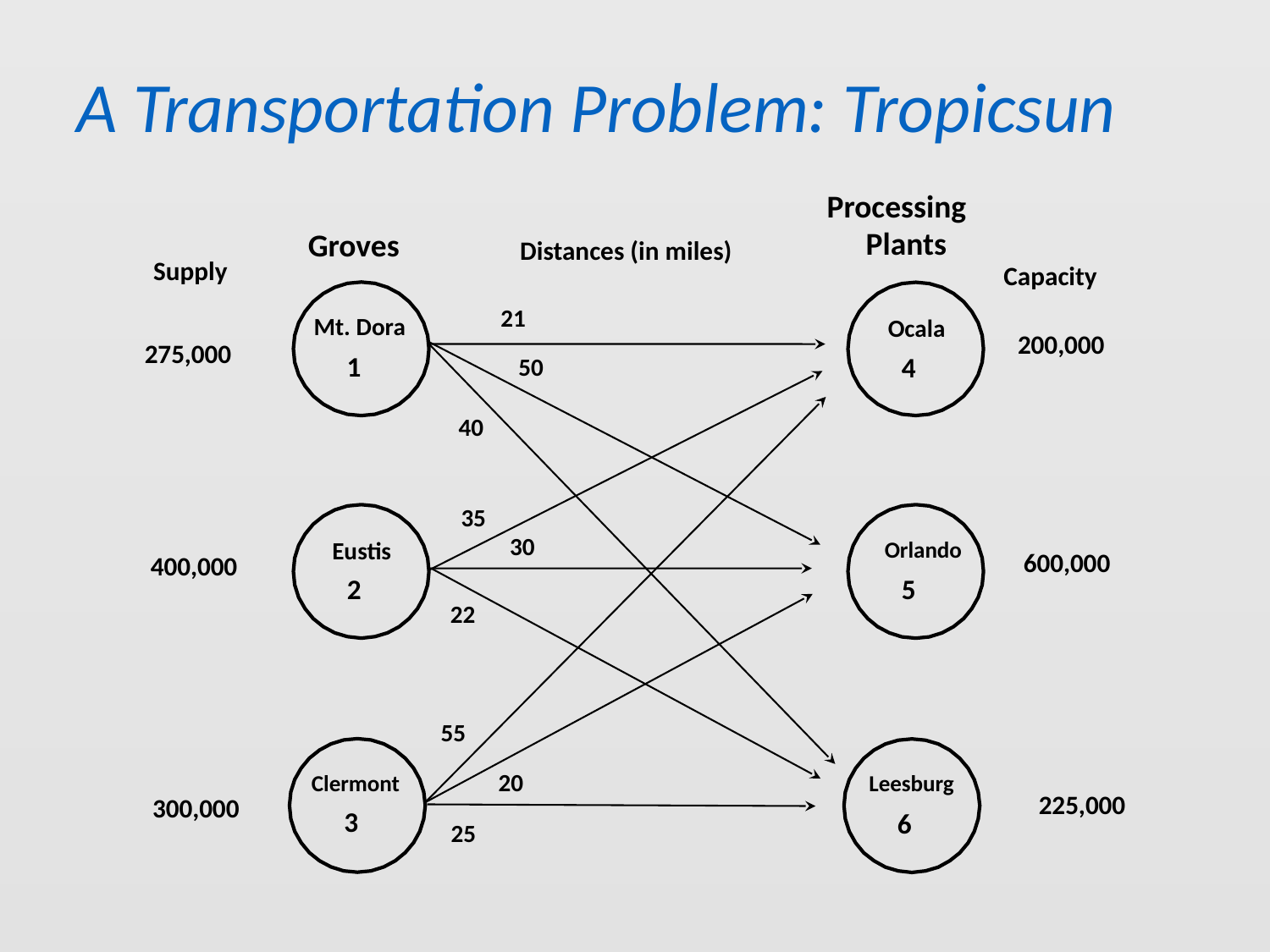

# A Transportation Problem: Tropicsun
Processing
    Plants
Groves
Distances (in miles)
Supply
Capacity

21
Mt. Dora
Ocala
200,000
275,000

1
4

50

40
35

30
Eustis
Orlando
600,000
400,000
2
5

22

55

20
Clermont
Leesburg
225,000
300,000
3
6

25